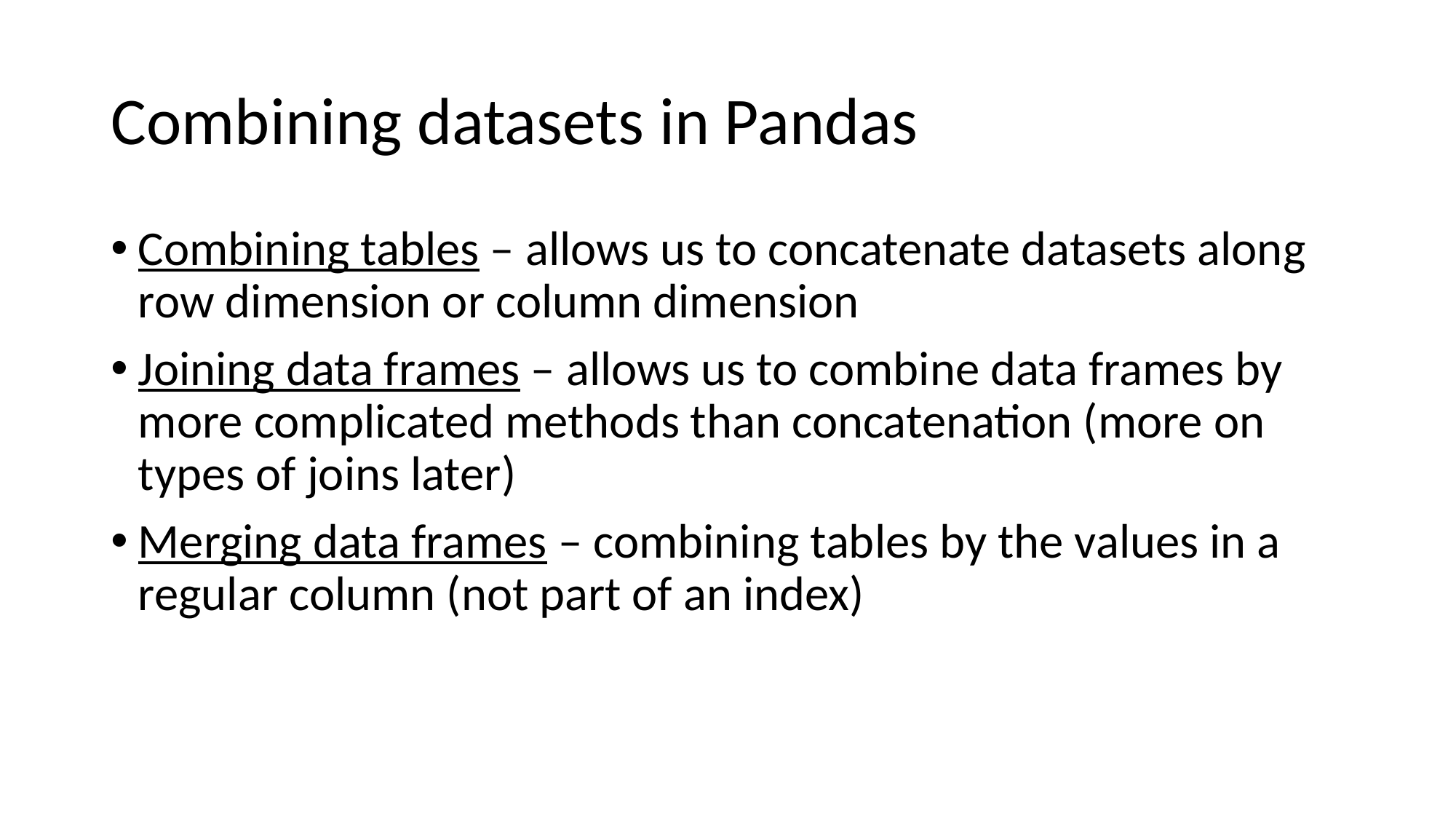

# Combining datasets in Pandas
Combining tables – allows us to concatenate datasets along row dimension or column dimension
Joining data frames – allows us to combine data frames by more complicated methods than concatenation (more on types of joins later)
Merging data frames – combining tables by the values in a regular column (not part of an index)